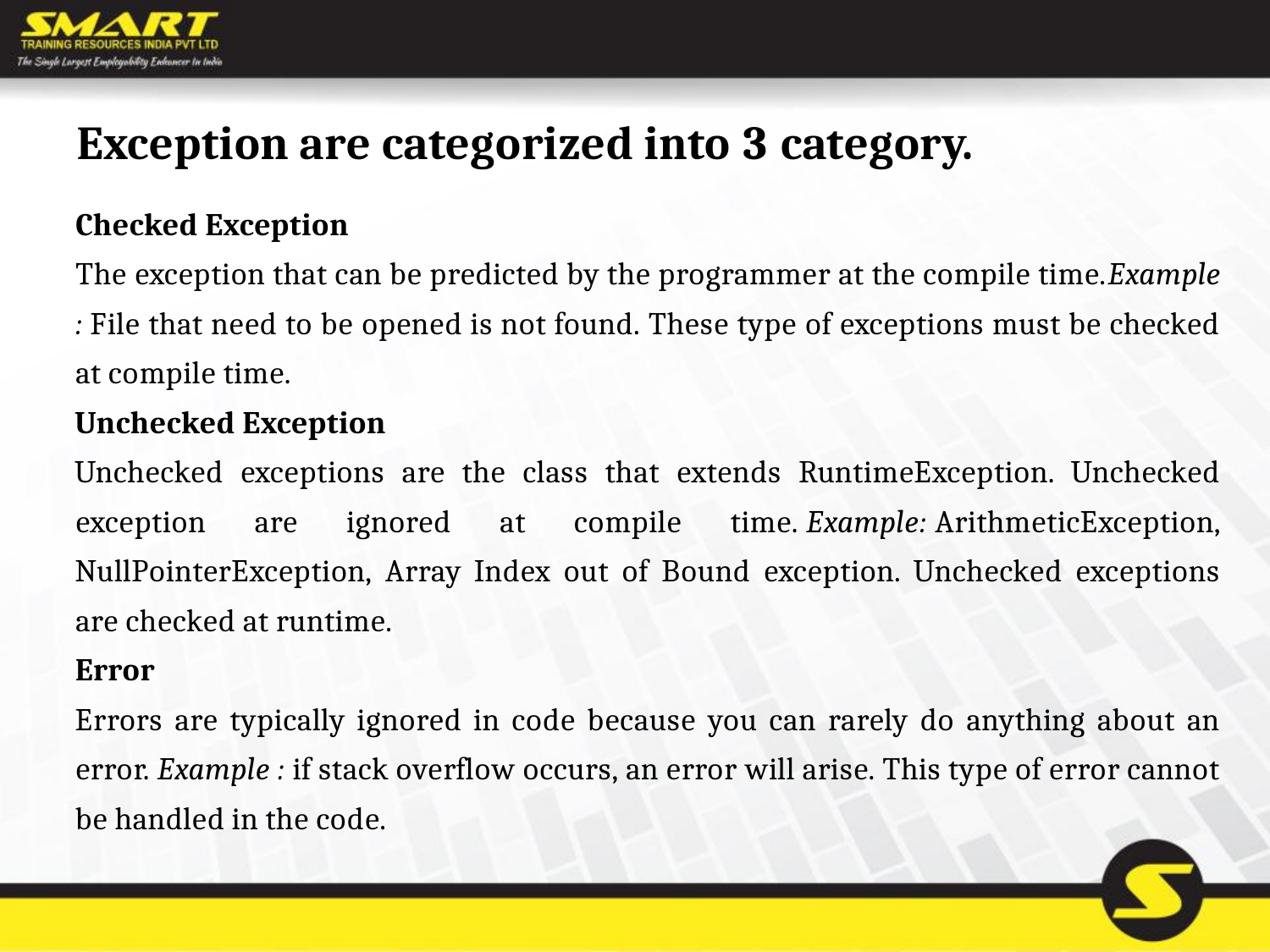

# Exception are categorized into 3 category.
Checked Exception
The exception that can be predicted by the programmer at the compile time.Example : File that need to be opened is not found. These type of exceptions must be checked at compile time.
Unchecked Exception
Unchecked exceptions are the class that extends RuntimeException. Unchecked exception are ignored at compile time. Example: ArithmeticException, NullPointerException, Array Index out of Bound exception. Unchecked exceptions are checked at runtime.
Error
Errors are typically ignored in code because you can rarely do anything about an error. Example : if stack overflow occurs, an error will arise. This type of error cannot be handled in the code.